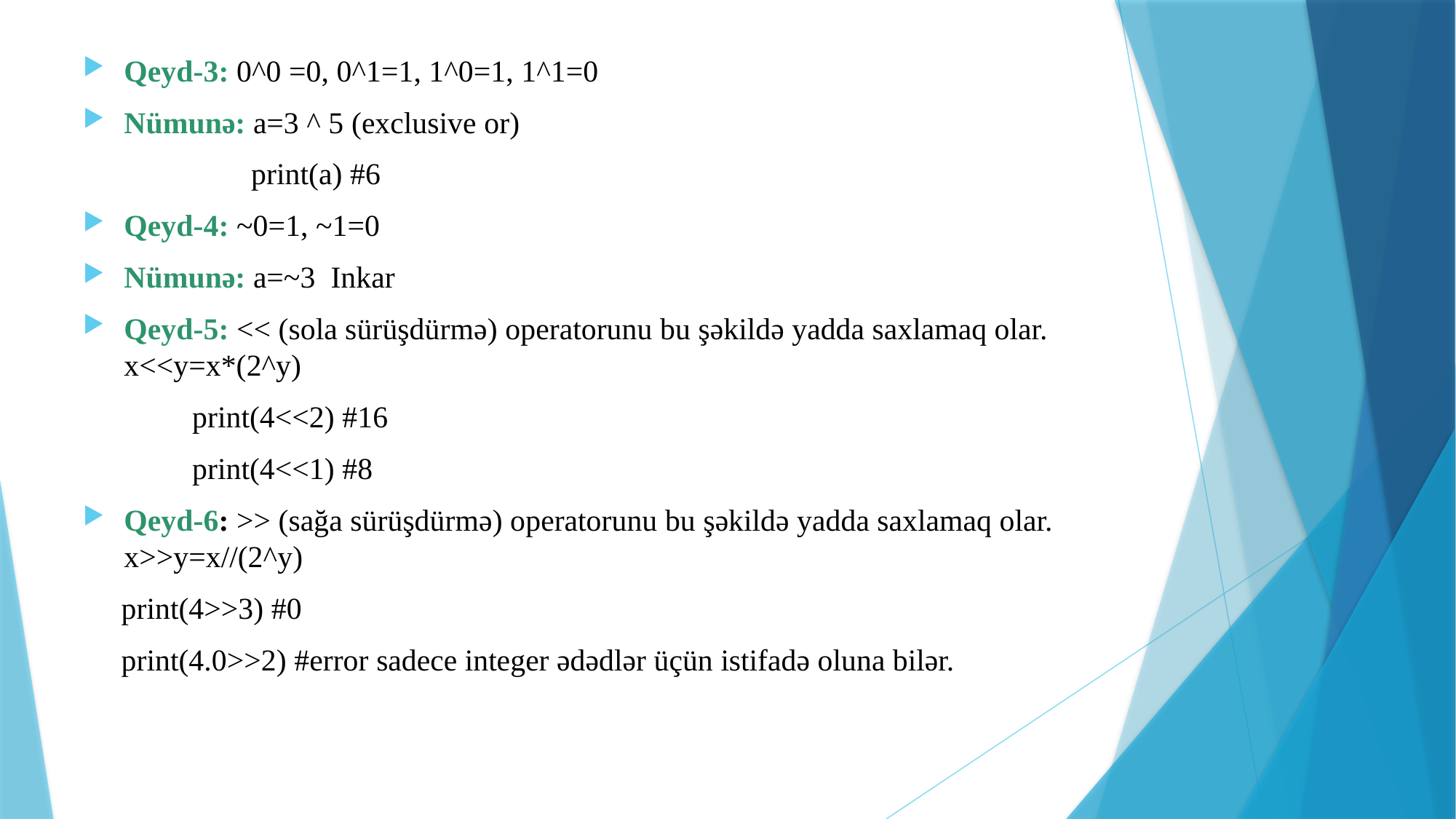

Qeyd-3: 0^0 =0, 0^1=1, 1^0=1, 1^1=0
Nümunə: a=3 ^ 5 (exclusive or)
                      print(a) #6
Qeyd-4: ~0=1, ~1=0
Nümunə: a=~3  Inkar
Qeyd-5: << (sola sürüşdürmə) operatorunu bu şəkildə yadda saxlamaq olar. x<<y=x*(2^y)
	print(4<<2) #16
	print(4<<1) #8
Qeyd-6: >> (sağa sürüşdürmə) operatorunu bu şəkildə yadda saxlamaq olar. x>>y=x//(2^y)
     print(4>>3) #0
     print(4.0>>2) #error sadece integer ədədlər üçün istifadə oluna bilər.